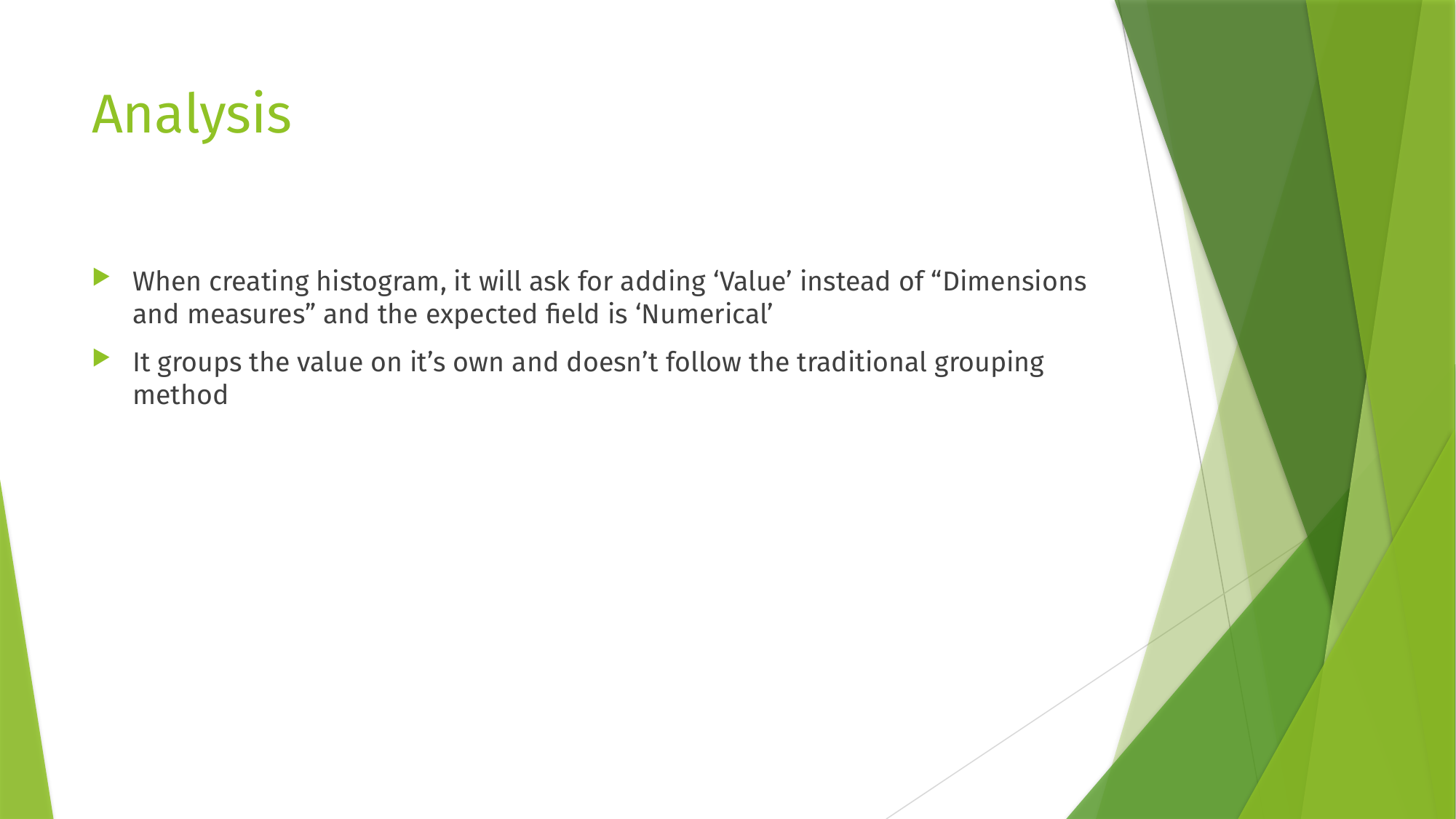

# Analysis
When creating histogram, it will ask for adding ‘Value’ instead of “Dimensions and measures” and the expected field is ‘Numerical’
It groups the value on it’s own and doesn’t follow the traditional grouping method